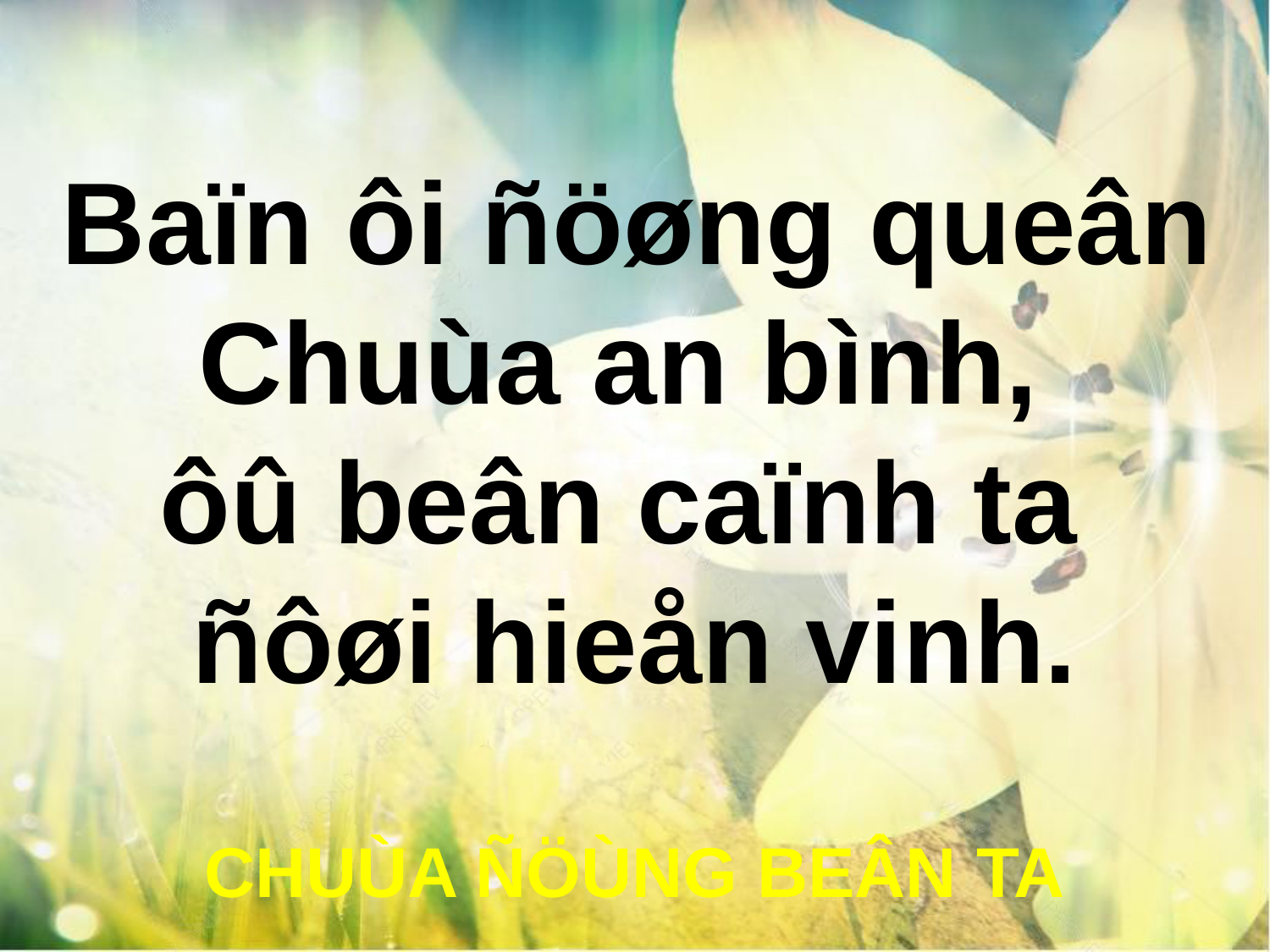

Baïn ôi ñöøng queân
Chuùa an bình,
ôû beân caïnh ta
ñôøi hieån vinh.
CHUÙA ÑÖÙNG BEÂN TA